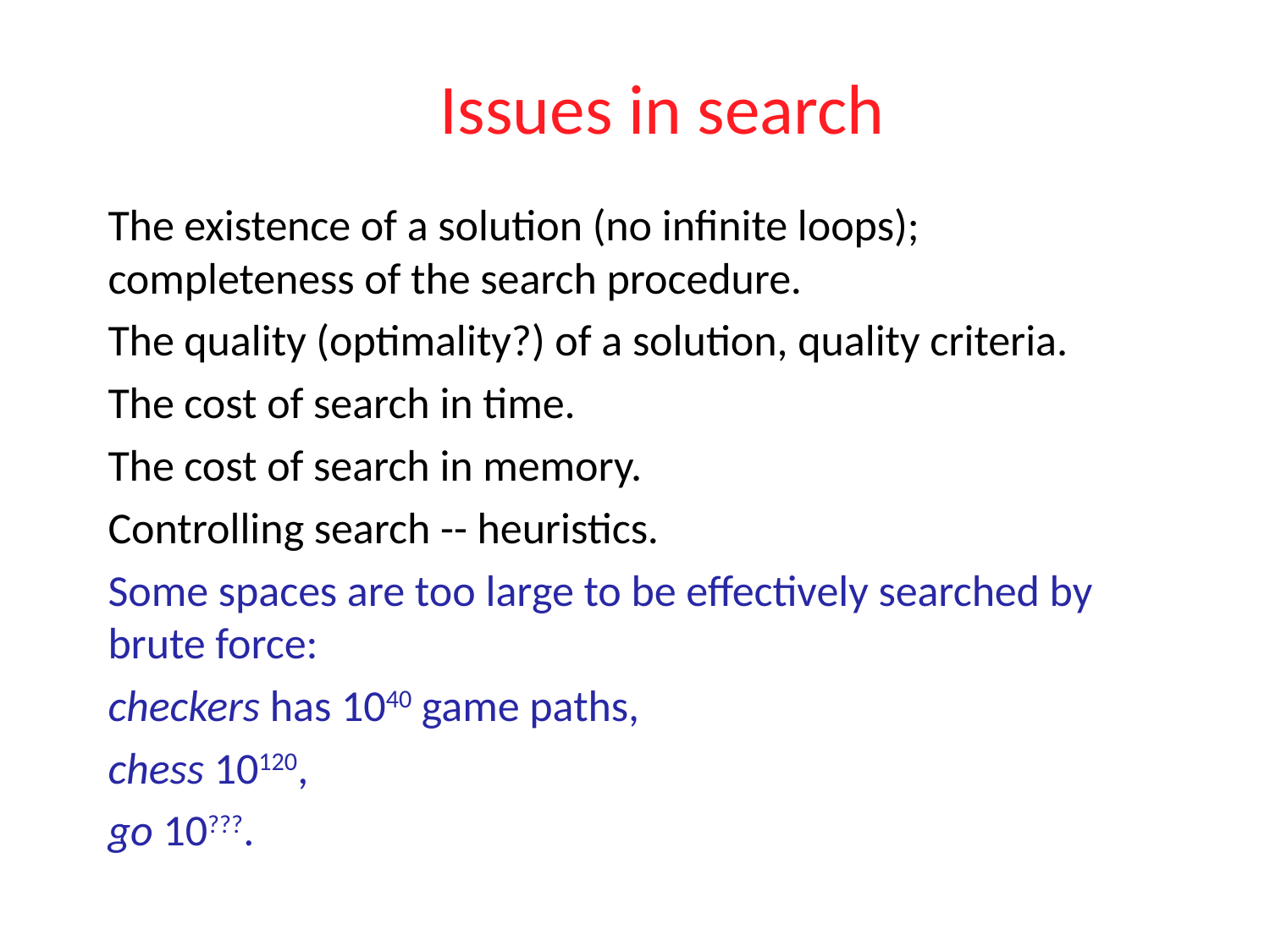

# Issues in search
The existence of a solution (no infinite loops); completeness of the search procedure.
The quality (optimality?) of a solution, quality criteria.
The cost of search in time.
The cost of search in memory.
Controlling search -- heuristics.
Some spaces are too large to be effectively searched by brute force:
checkers has 1040 game paths,
chess 10120,
go 10???.